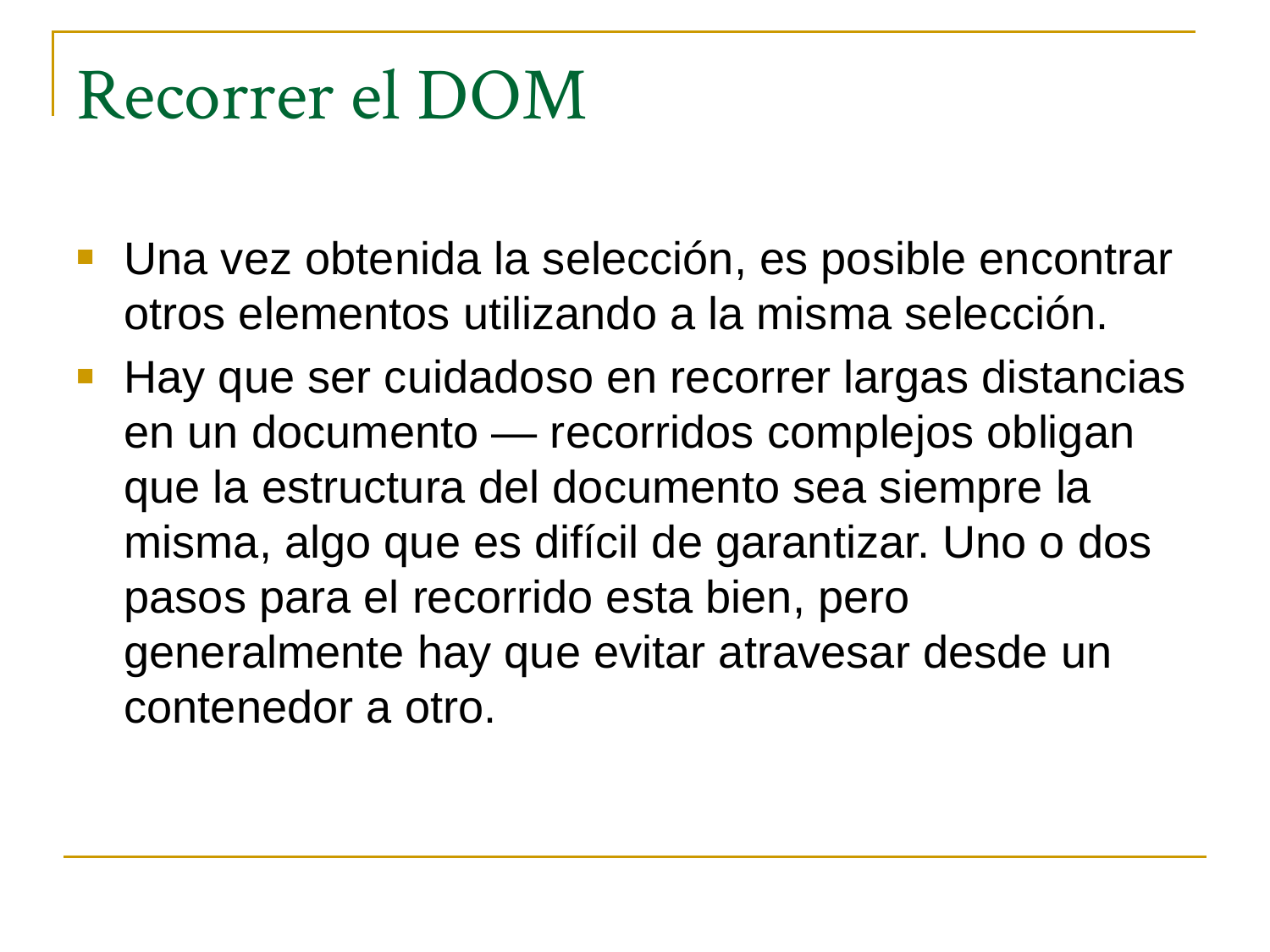

# Recorrer el DOM
Una vez obtenida la selección, es posible encontrar otros elementos utilizando a la misma selección.
Hay que ser cuidadoso en recorrer largas distancias en un documento — recorridos complejos obligan que la estructura del documento sea siempre la misma, algo que es difícil de garantizar. Uno o dos pasos para el recorrido esta bien, pero generalmente hay que evitar atravesar desde un contenedor a otro.